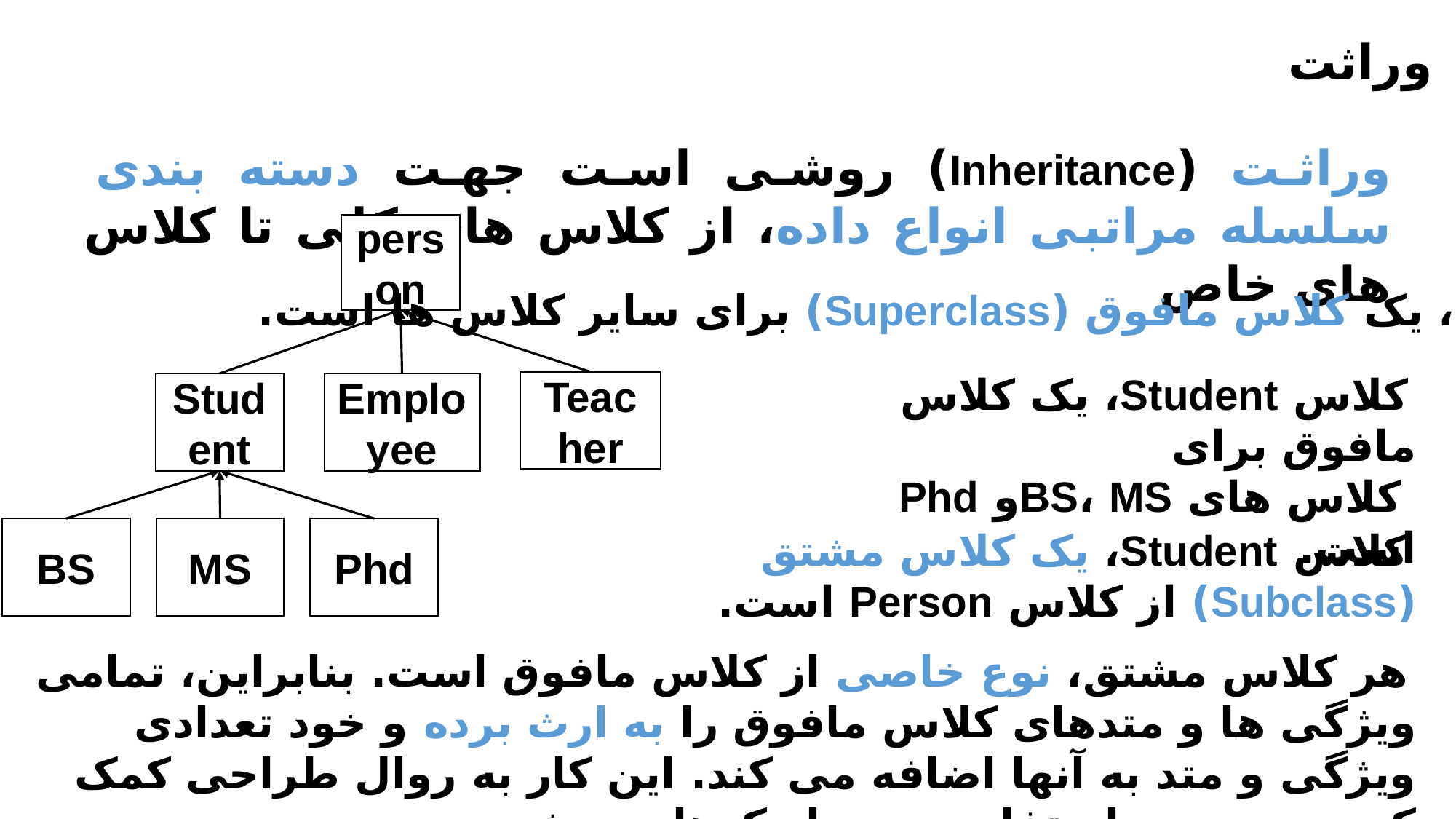

وراثت
وراثت (Inheritance) روشی است جهت دسته بندی سلسله مراتبی انواع داده، از کلاس های کلی تا کلاس های خاص
person
 کلاس Person، یک کلاس مافوق (Superclass) برای سایر کلاس ها است.
 کلاس Student، یک کلاس مافوق برای
 کلاس های BS، MSو Phd است.
Teacher
Employee
Student
Phd
 کلاس Student، یک کلاس مشتق (Subclass) از کلاس Person است.
MS
BS
 هر کلاس مشتق، نوع خاصی از کلاس مافوق است. بنابراین، تمامی ویژگی ها و متدهای کلاس مافوق را به ارث برده و خود تعدادی ویژگی و متد به آنها اضافه می کند. این کار به روال طراحی کمک کرده و موجب استفاده مجدد از کدها می شود.